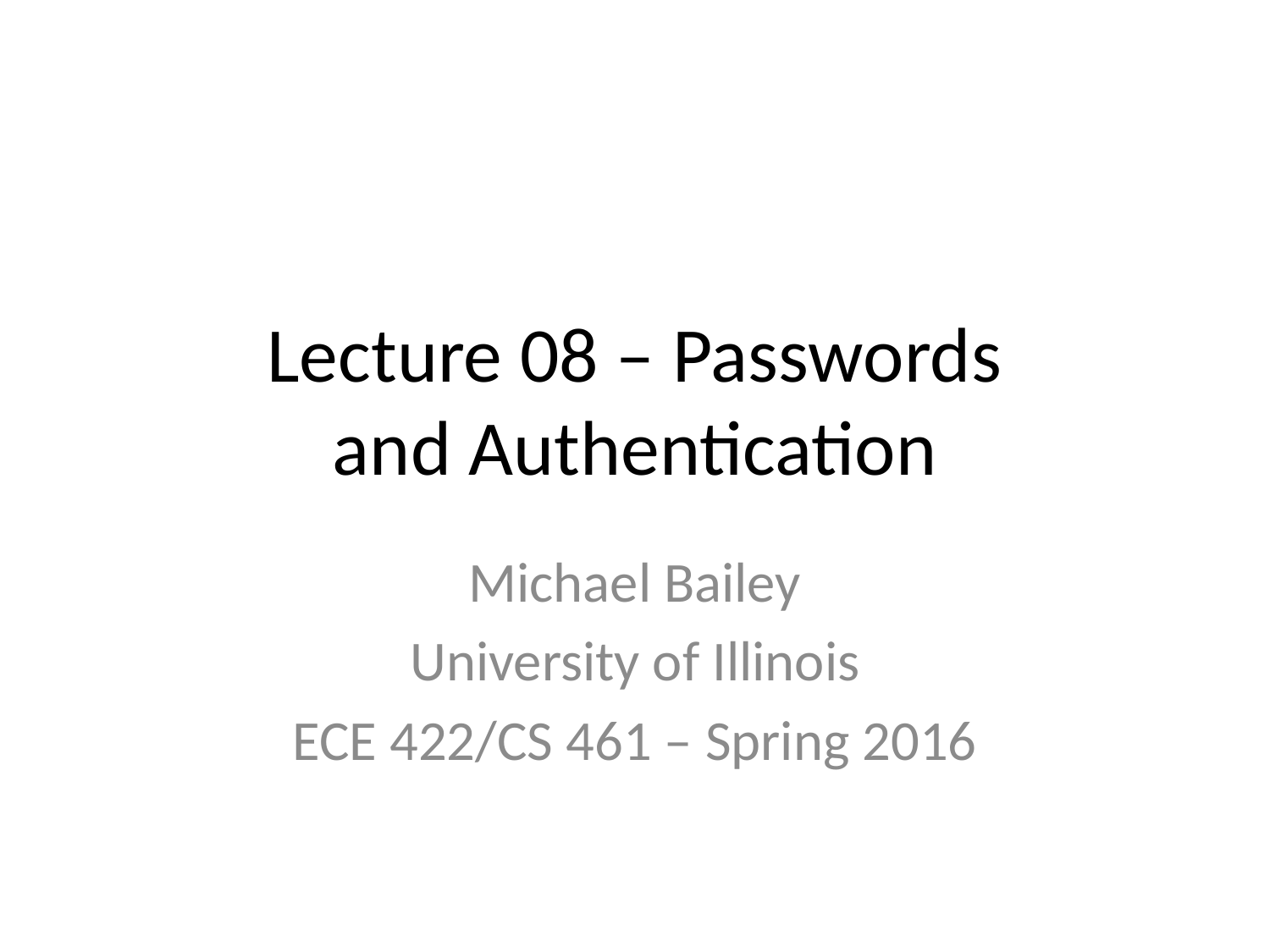

# Lecture 08 – Passwords and Authentication
Michael Bailey
University of Illinois
ECE 422/CS 461 – Spring 2016